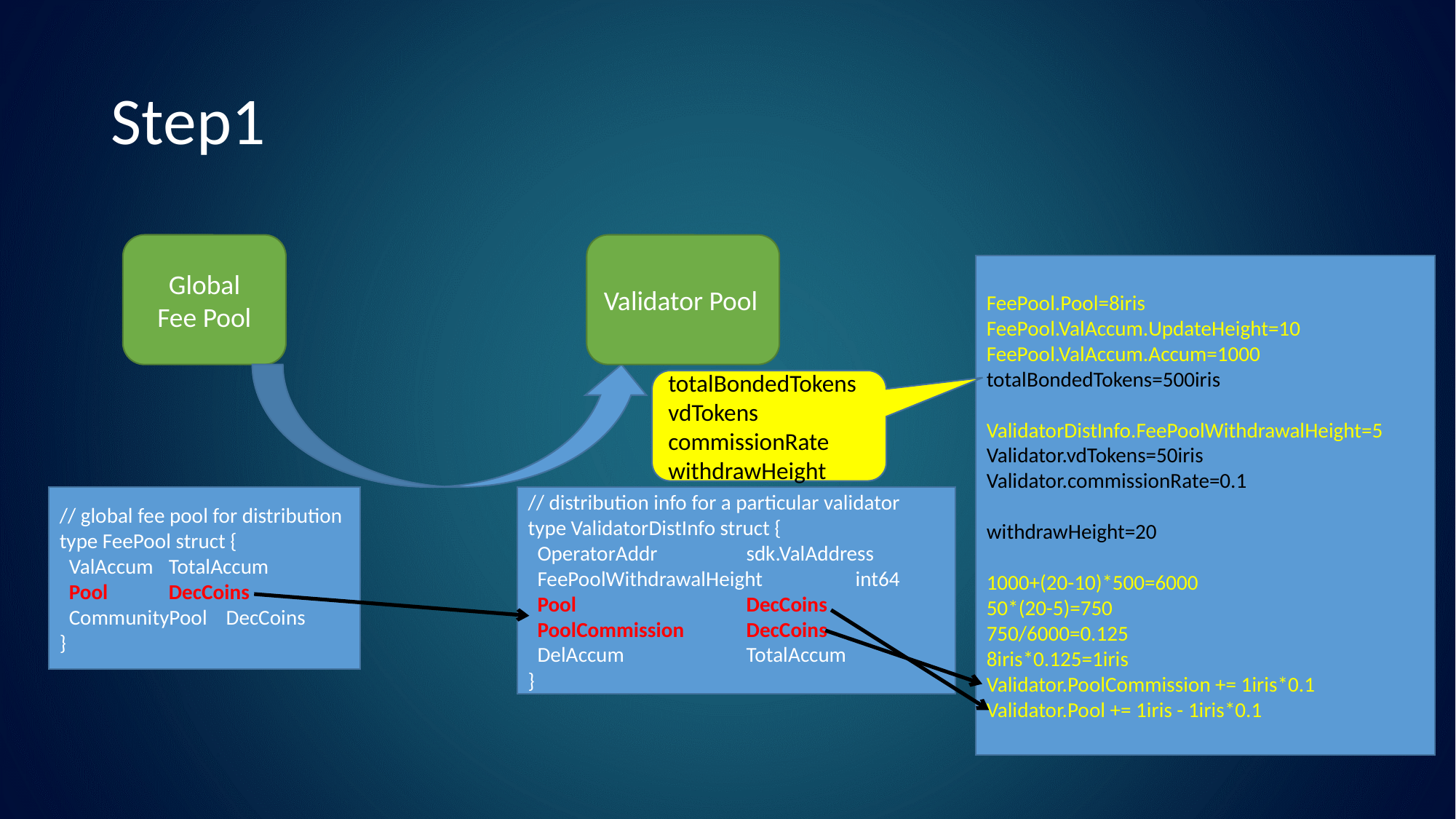

# Step1
Global
Fee Pool
Validator Pool
FeePool.Pool=8iris
FeePool.ValAccum.UpdateHeight=10
FeePool.ValAccum.Accum=1000
totalBondedTokens=500iris

ValidatorDistInfo.FeePoolWithdrawalHeight=5
Validator.vdTokens=50iris
Validator.commissionRate=0.1

withdrawHeight=20

1000+(20-10)*500=6000
50*(20-5)=750
750/6000=0.125
8iris*0.125=1iris
Validator.PoolCommission += 1iris*0.1
Validator.Pool += 1iris - 1iris*0.1

totalBondedTokens
vdTokens
commissionRate
withdrawHeight
// global fee pool for distribution
type FeePool struct {
  ValAccum	TotalAccum
  Pool	DecCoins
  CommunityPool    DecCoins
}
// distribution info for a particular validator
type ValidatorDistInfo struct {
  OperatorAddr 	sdk.ValAddress
  FeePoolWithdrawalHeight	int64
  Pool		DecCoins
  PoolCommission       	DecCoins
  DelAccum		TotalAccum
}